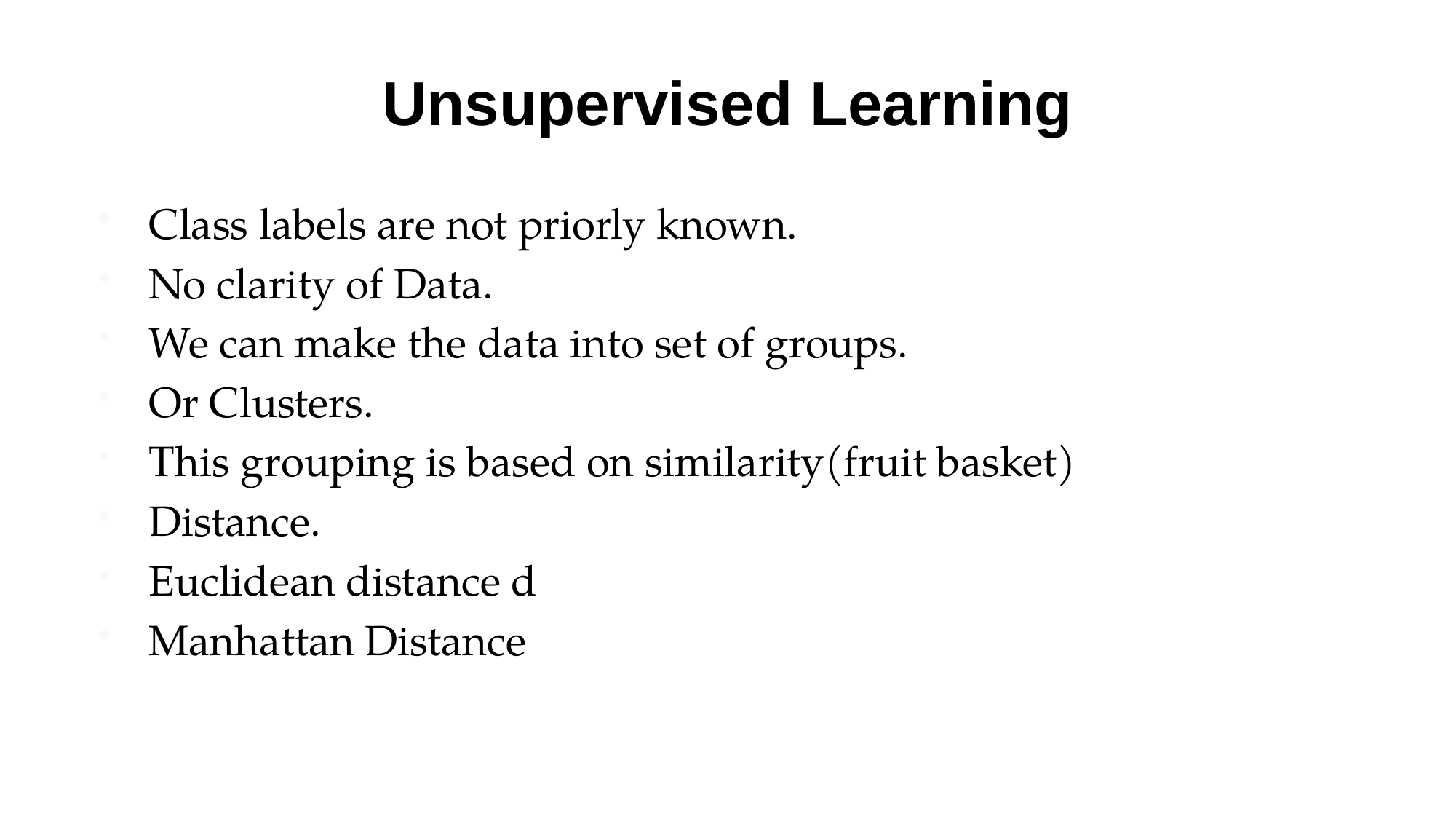

# Unsupervised Learning
Class labels are not priorly known.
No clarity of Data.
We can make the data into set of groups.
Or Clusters.
This grouping is based on similarity(fruit basket)
Distance.
Euclidean distance d
Manhattan Distance